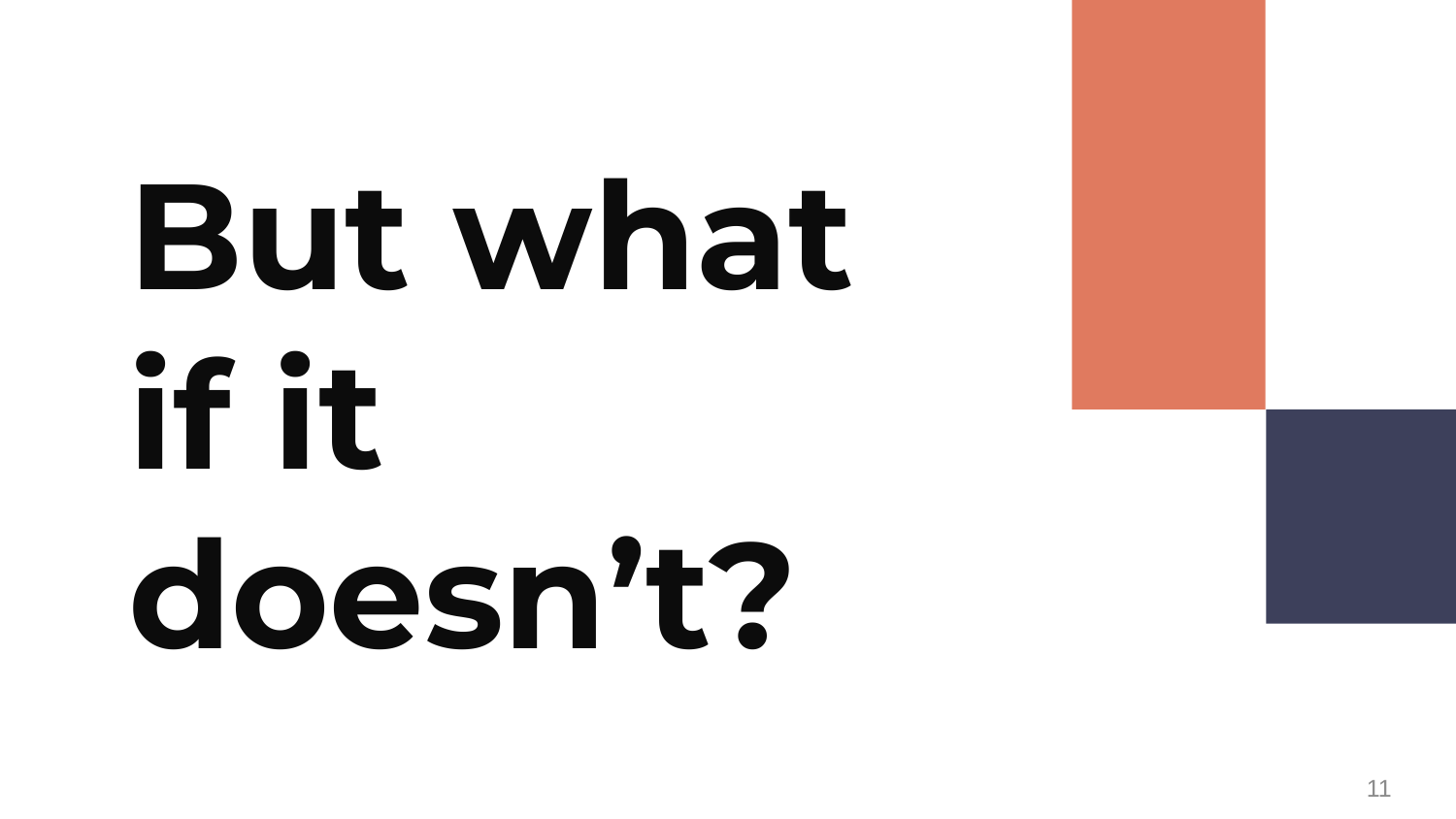

# But what if it doesn’t?
11